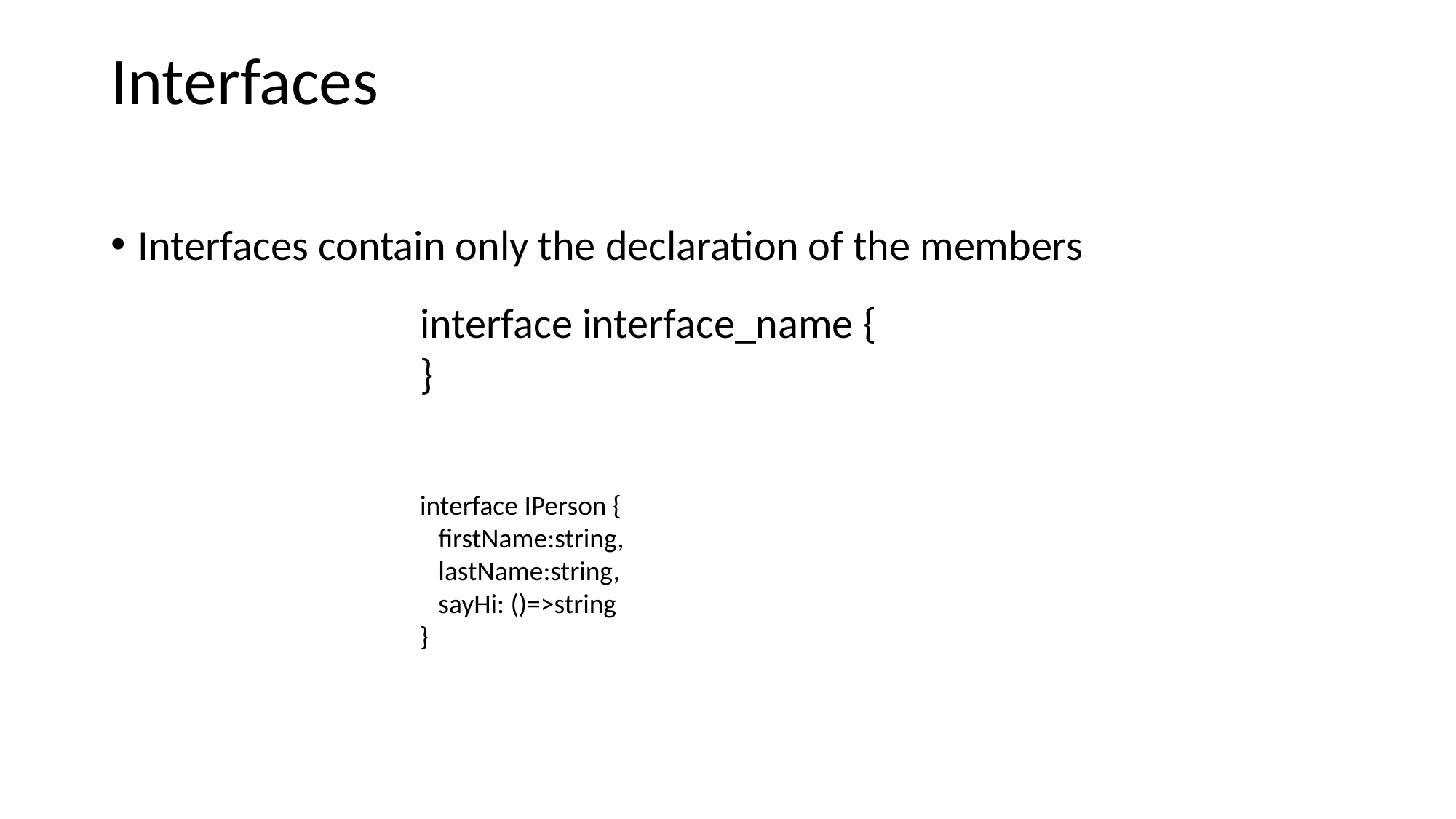

# Interfaces
Interfaces contain only the declaration of the members
interface interface_name {
}
interface IPerson {
   firstName:string,
   lastName:string,
   sayHi: ()=>string
}